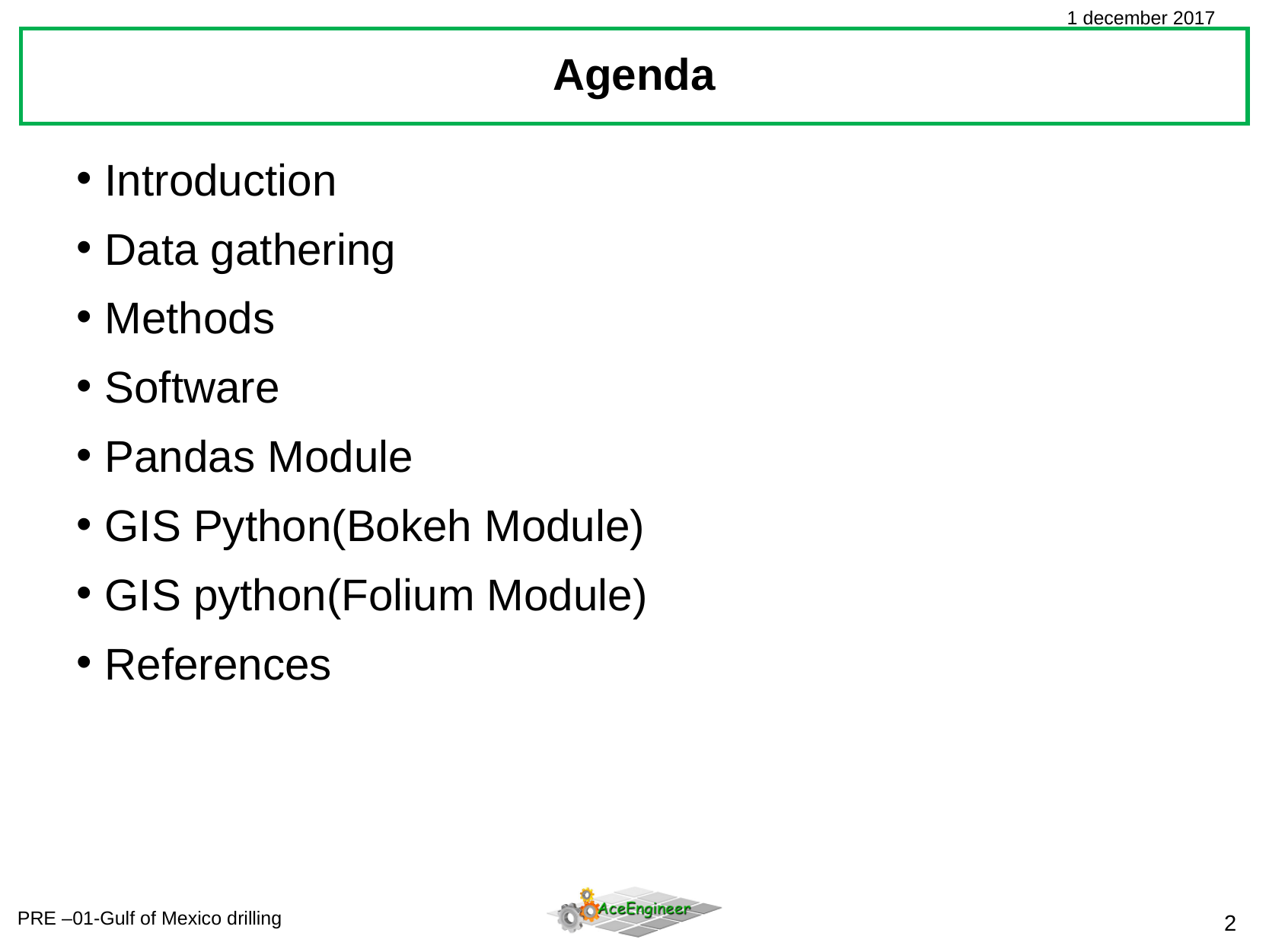

Agenda
Introduction
Data gathering
Methods
Software
Pandas Module
GIS Python(Bokeh Module)
GIS python(Folium Module)
References